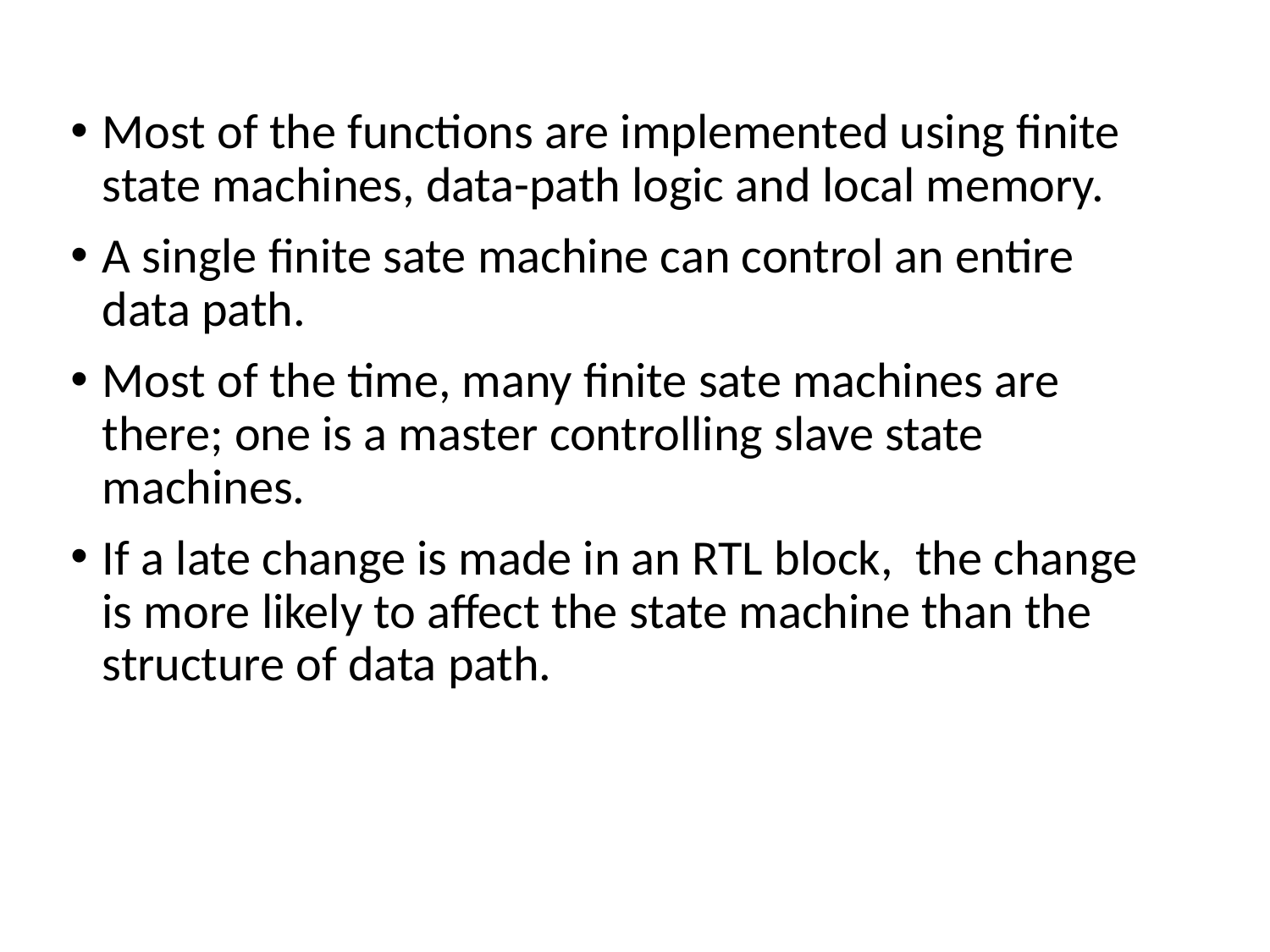

Most of the functions are implemented using finite state machines, data-path logic and local memory.
A single finite sate machine can control an entire data path.
Most of the time, many finite sate machines are there; one is a master controlling slave state machines.
If a late change is made in an RTL block,  the change is more likely to affect the state machine than the structure of data path.